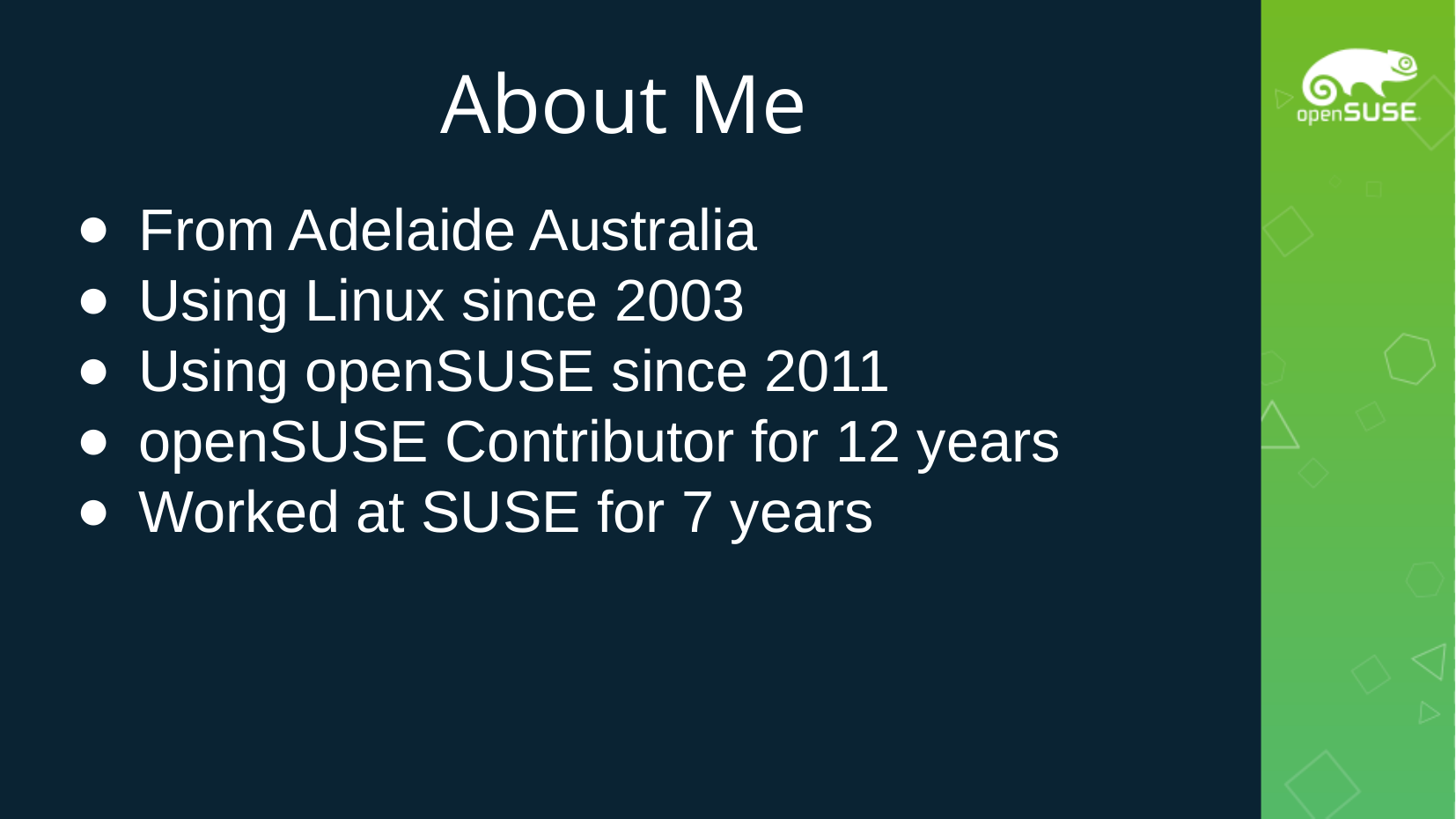

# About Me
From Adelaide Australia
Using Linux since 2003
Using openSUSE since 2011
openSUSE Contributor for 12 years
Worked at SUSE for 7 years